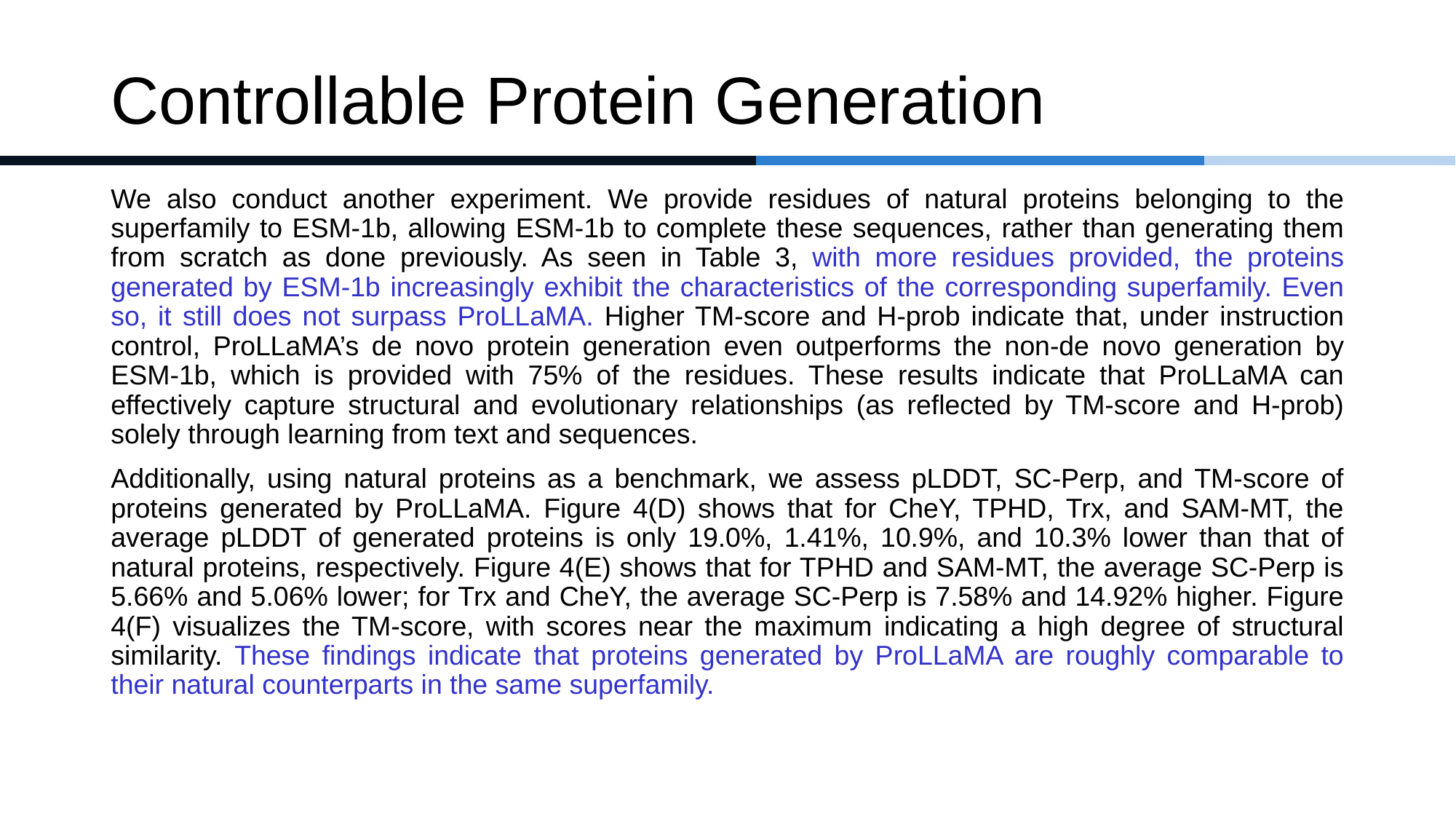

# Controllable Protein Generation
We also conduct another experiment. We provide residues of natural proteins belonging to the superfamily to ESM-1b, allowing ESM-1b to complete these sequences, rather than generating them from scratch as done previously. As seen in Table 3, with more residues provided, the proteins generated by ESM-1b increasingly exhibit the characteristics of the corresponding superfamily. Even so, it still does not surpass ProLLaMA. Higher TM-score and H-prob indicate that, under instruction control, ProLLaMA’s de novo protein generation even outperforms the non-de novo generation by ESM-1b, which is provided with 75% of the residues. These results indicate that ProLLaMA can effectively capture structural and evolutionary relationships (as reflected by TM-score and H-prob) solely through learning from text and sequences.
Additionally, using natural proteins as a benchmark, we assess pLDDT, SC-Perp, and TM-score of proteins generated by ProLLaMA. Figure 4(D) shows that for CheY, TPHD, Trx, and SAM-MT, the average pLDDT of generated proteins is only 19.0%, 1.41%, 10.9%, and 10.3% lower than that of natural proteins, respectively. Figure 4(E) shows that for TPHD and SAM-MT, the average SC-Perp is 5.66% and 5.06% lower; for Trx and CheY, the average SC-Perp is 7.58% and 14.92% higher. Figure 4(F) visualizes the TM-score, with scores near the maximum indicating a high degree of structural similarity. These findings indicate that proteins generated by ProLLaMA are roughly comparable to their natural counterparts in the same superfamily.